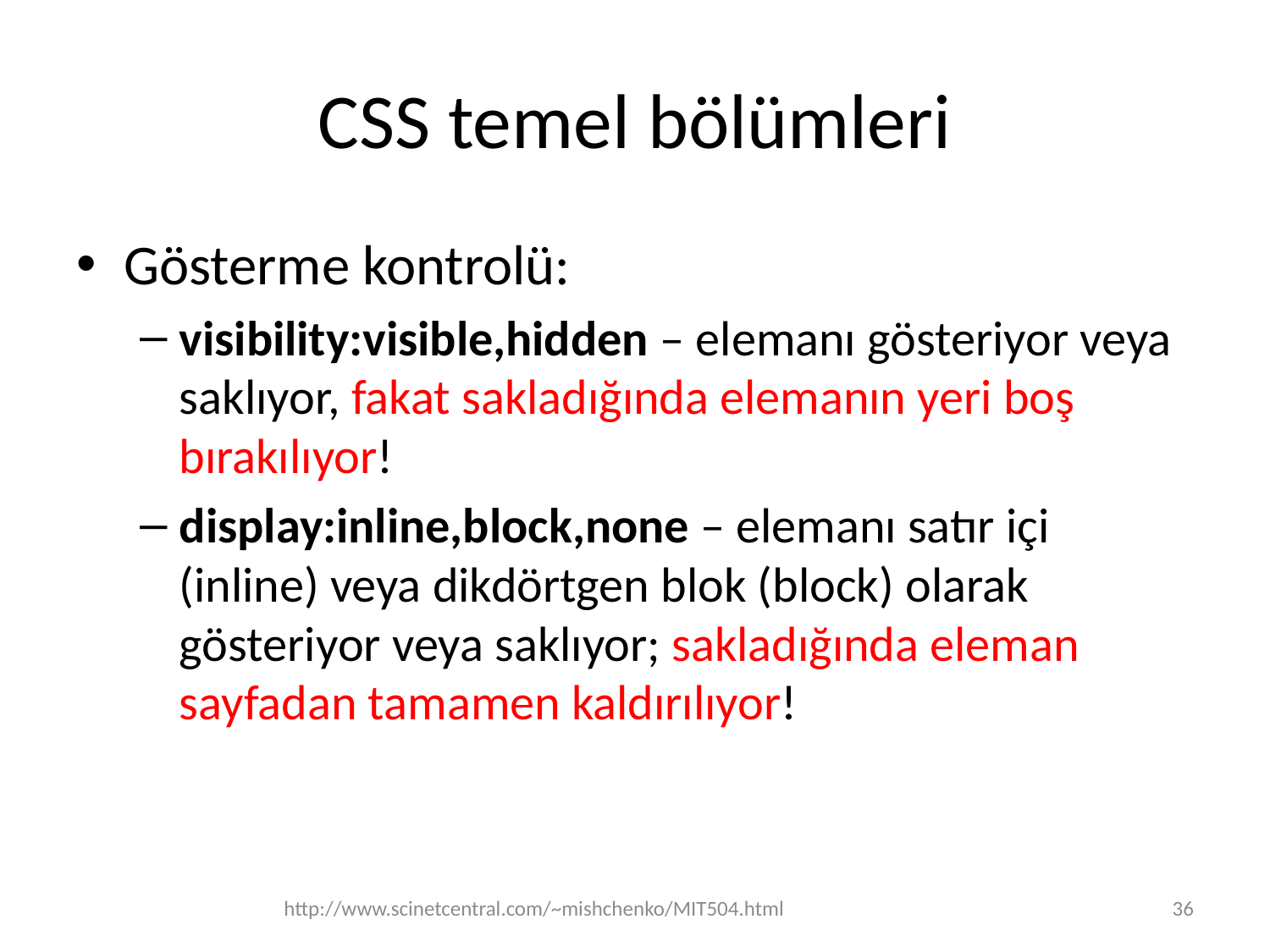

# CSS temel bölümleri
Gösterme kontrolü:
visibility:visible,hidden – elemanı gösteriyor veya saklıyor, fakat sakladığında elemanın yeri boş bırakılıyor!
display:inline,block,none – elemanı satır içi (inline) veya dikdörtgen blok (block) olarak gösteriyor veya saklıyor; sakladığında eleman sayfadan tamamen kaldırılıyor!
http://www.scinetcentral.com/~mishchenko/MIT504.html
36